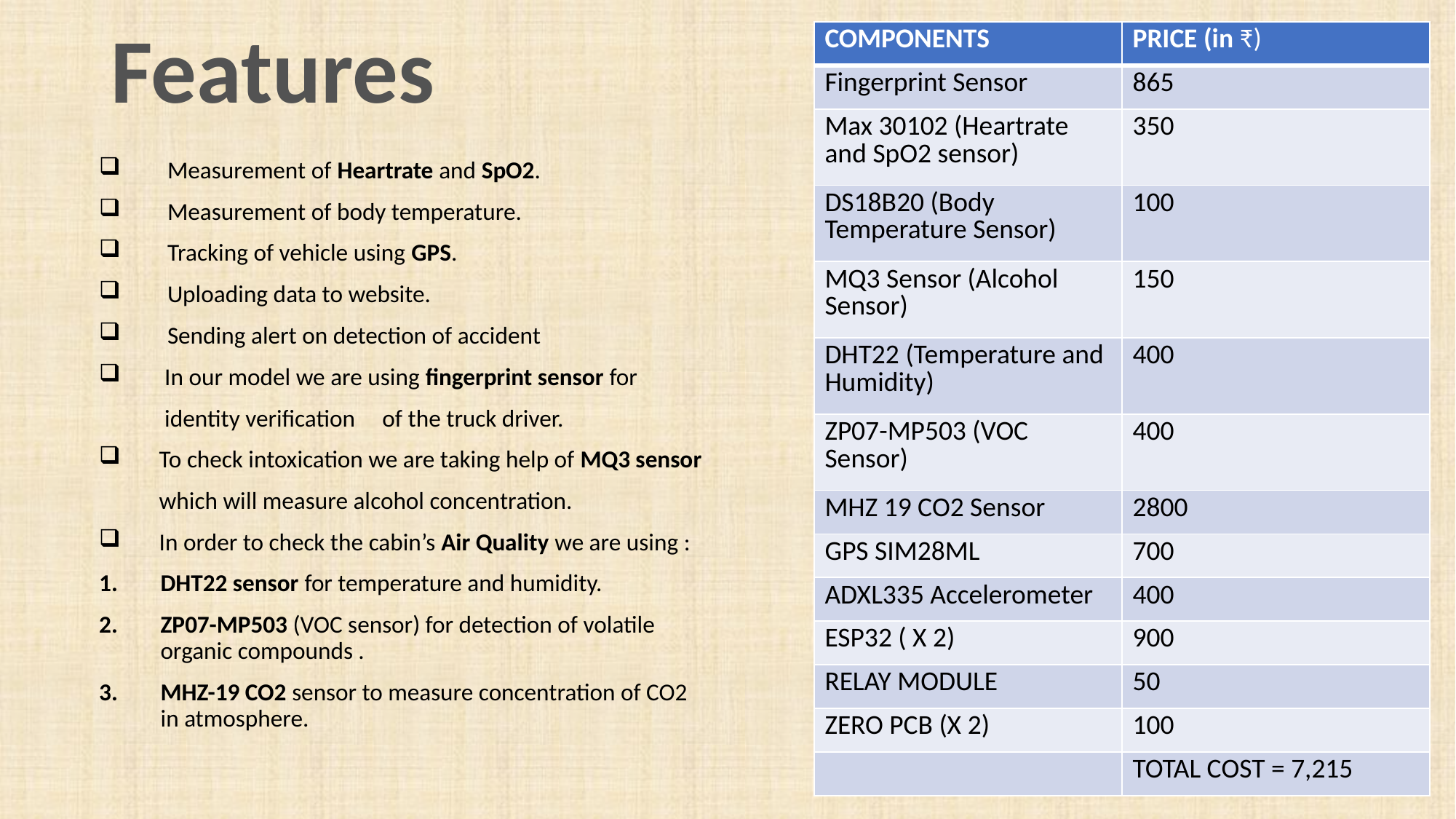

Features
| COMPONENTS | PRICE (in ₹) |
| --- | --- |
| Fingerprint Sensor | 865 |
| Max 30102 (Heartrate and SpO2 sensor) | 350 |
| DS18B20 (Body Temperature Sensor) | 100 |
| MQ3 Sensor (Alcohol Sensor) | 150 |
| DHT22 (Temperature and Humidity) | 400 |
| ZP07-MP503 (VOC Sensor) | 400 |
| MHZ 19 CO2 Sensor | 2800 |
| GPS SIM28ML | 700 |
| ADXL335 Accelerometer | 400 |
| ESP32 ( X 2) | 900 |
| RELAY MODULE | 50 |
| ZERO PCB (X 2) | 100 |
|  | TOTAL COST = 7,215 |

Measurement of Heartrate and SpO2.
Measurement of body temperature.
Tracking of vehicle using GPS.
Uploading data to website.
Sending alert on detection of accident
       In our model we are using fingerprint sensor for
            identity verification     of the truck driver.
      To check intoxication we are taking help of MQ3 sensor
           which will measure alcohol concentration.
      In order to check the cabin’s Air Quality we are using :
DHT22 sensor for temperature and humidity.
ZP07-MP503 (VOC sensor) for detection of volatile organic compounds .
MHZ-19 CO2 sensor to measure concentration of CO2 in atmosphere.